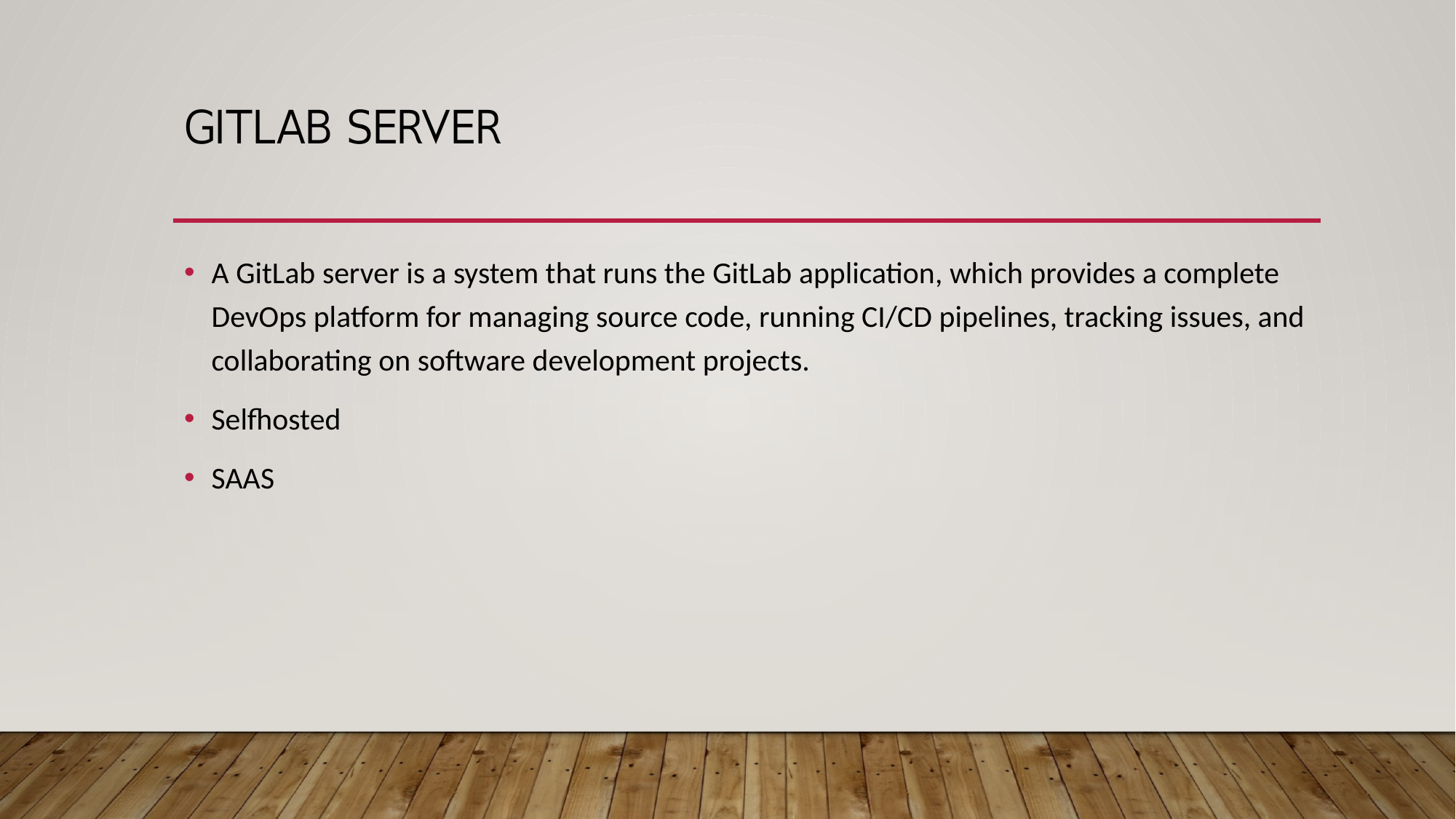

# Gitlab server
A GitLab server is a system that runs the GitLab application, which provides a complete DevOps platform for managing source code, running CI/CD pipelines, tracking issues, and collaborating on software development projects.
Selfhosted
SAAS